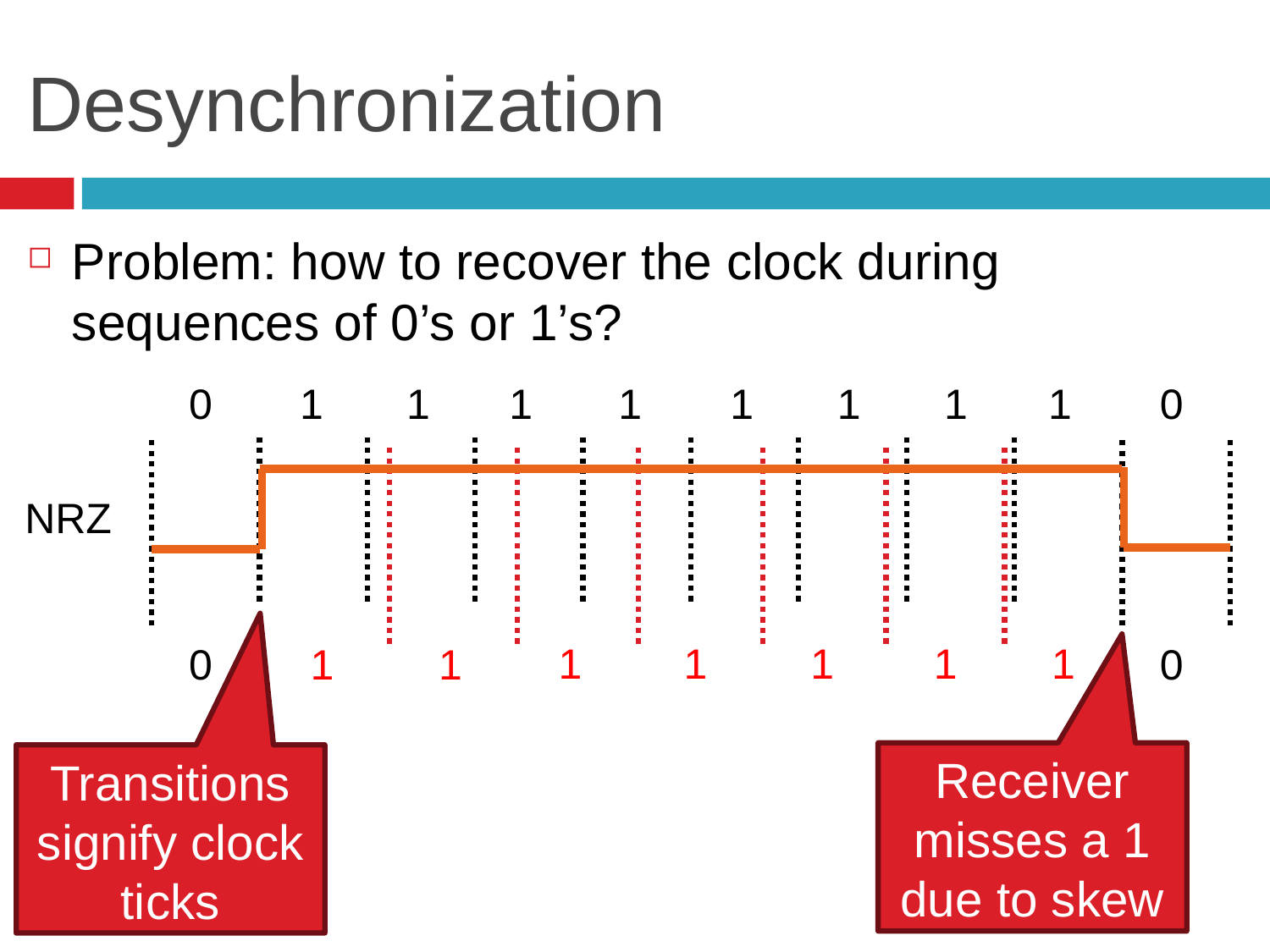

# Desynchronization
6
Problem: how to recover the clock during sequences of 0’s or 1’s?
1
1
1
0
1
1
1
1
1
0

NRZ

Transitions signify clock ticks
1
1
1
1
1
1
0
1
0

Receiver misses a 1 due to skew